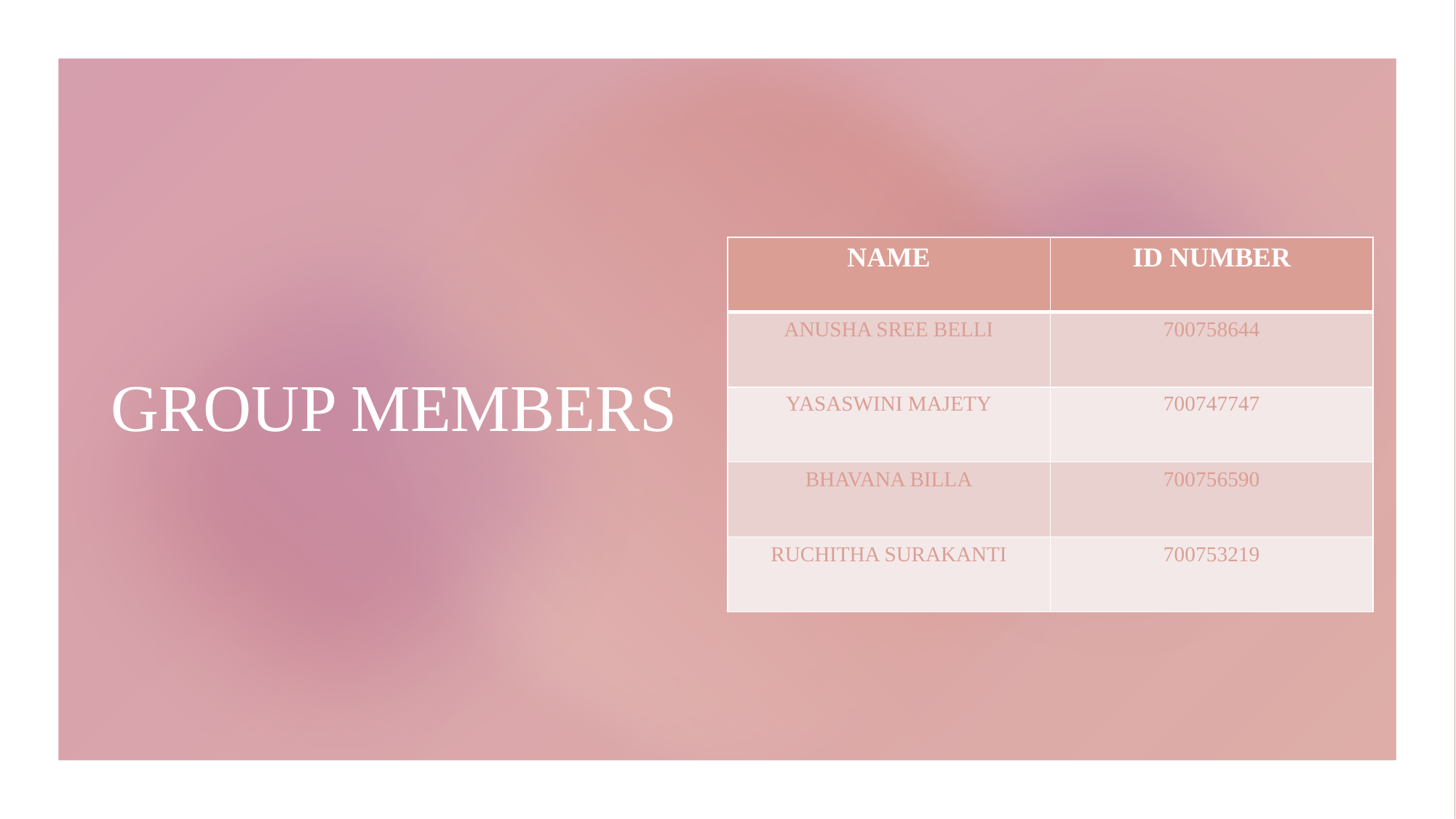

# GROUP MEMBERS

| NAME | ID NUMBER |
| --- | --- |
| ANUSHA SREE BELLI | 700758644 |
| YASASWINI MAJETY | 700747747 |
| BHAVANA BILLA | 700756590 |
| RUCHITHA SURAKANTI | 700753219 |